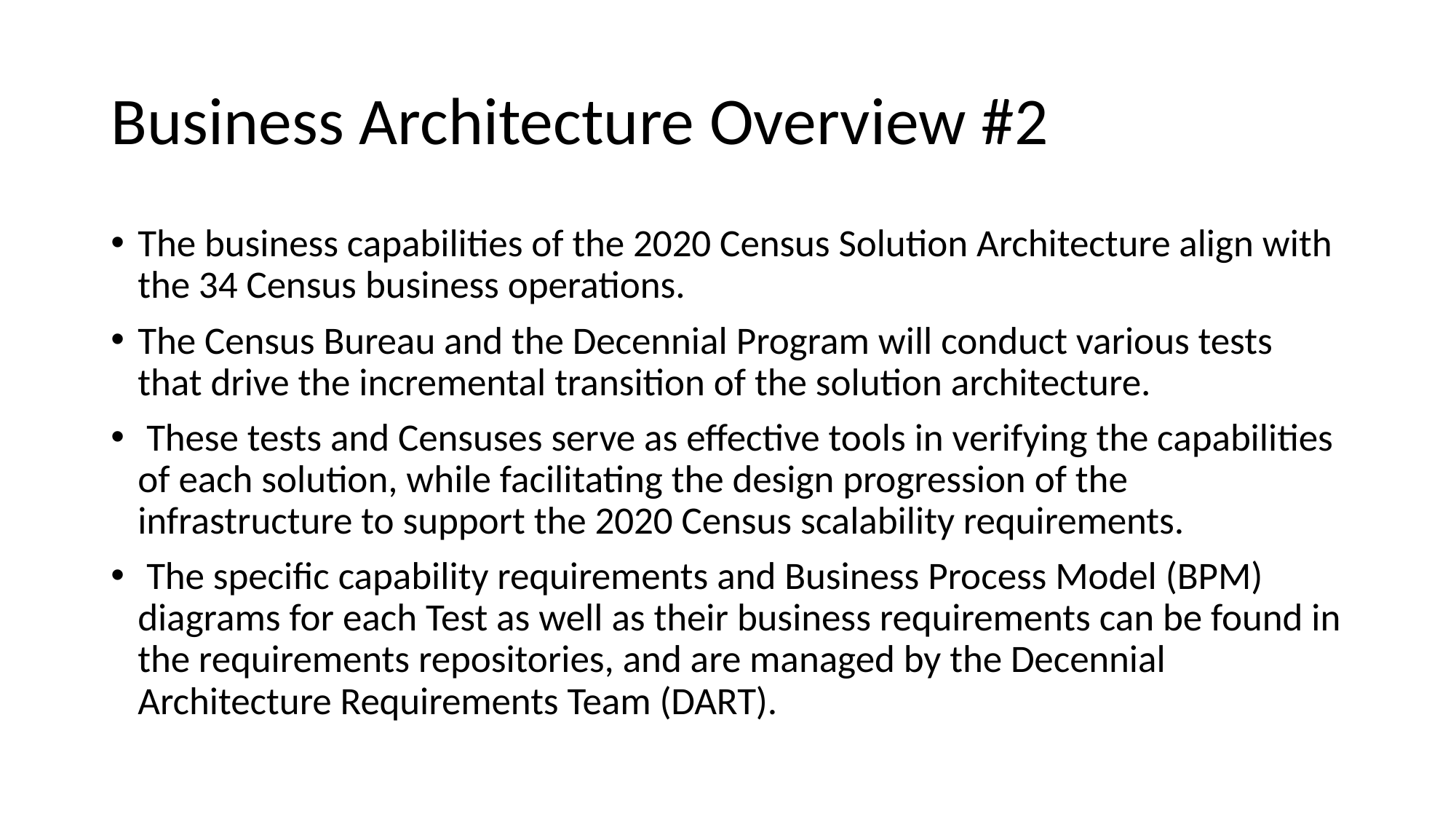

# Business Architecture Overview #2
The business capabilities of the 2020 Census Solution Architecture align with the 34 Census business operations.
The Census Bureau and the Decennial Program will conduct various tests that drive the incremental transition of the solution architecture.
 These tests and Censuses serve as effective tools in verifying the capabilities of each solution, while facilitating the design progression of the infrastructure to support the 2020 Census scalability requirements.
 The specific capability requirements and Business Process Model (BPM) diagrams for each Test as well as their business requirements can be found in the requirements repositories, and are managed by the Decennial Architecture Requirements Team (DART).